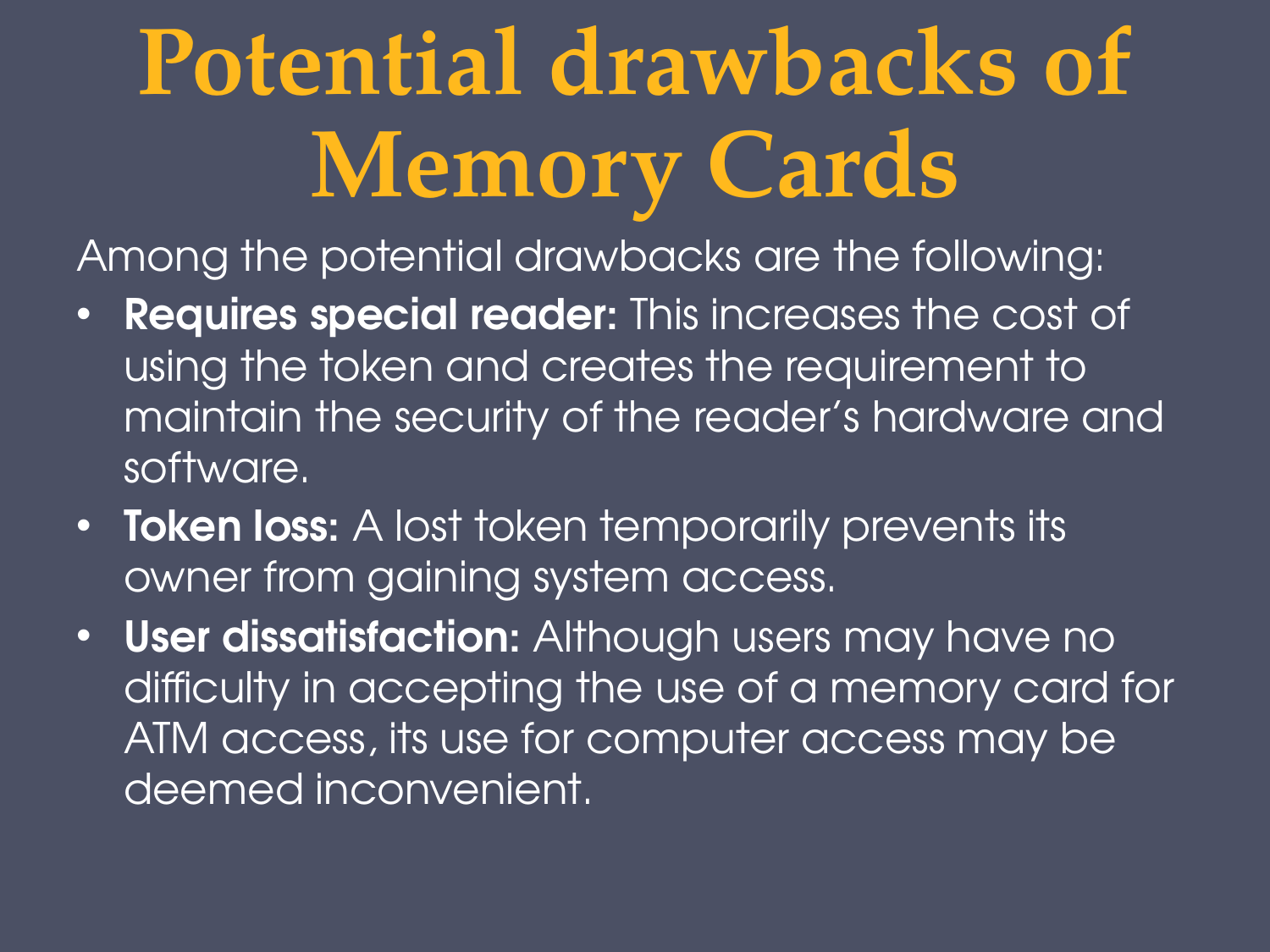

# Potential drawbacks of Memory Cards
Among the potential drawbacks are the following:
Requires special reader: This increases the cost of using the token and creates the requirement to maintain the security of the reader’s hardware and software.
Token loss: A lost token temporarily prevents its owner from gaining system access.
User dissatisfaction: Although users may have no difficulty in accepting the use of a memory card for ATM access, its use for computer access may be deemed inconvenient.